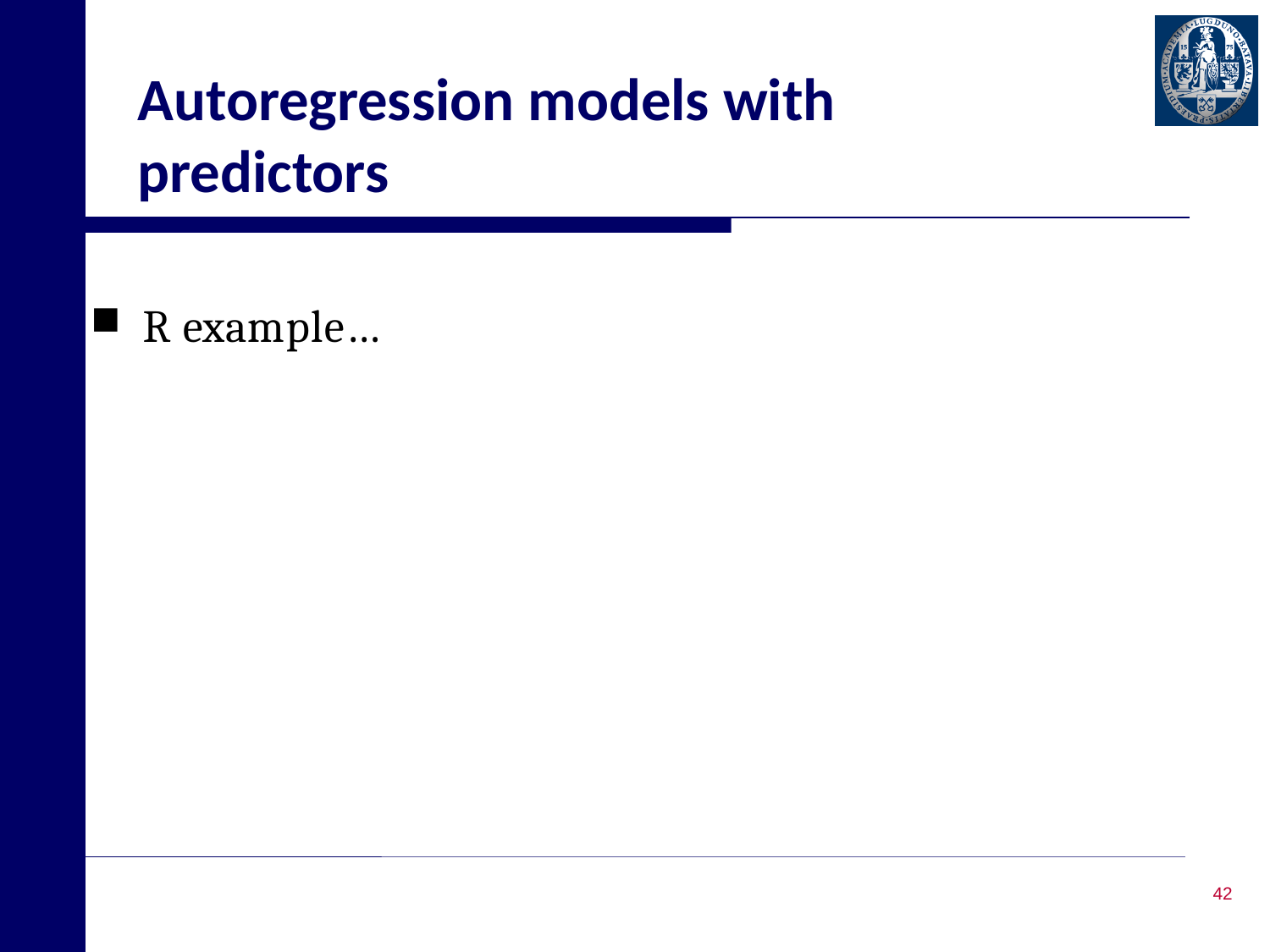

# Autoregression models with predictors
R example…

42